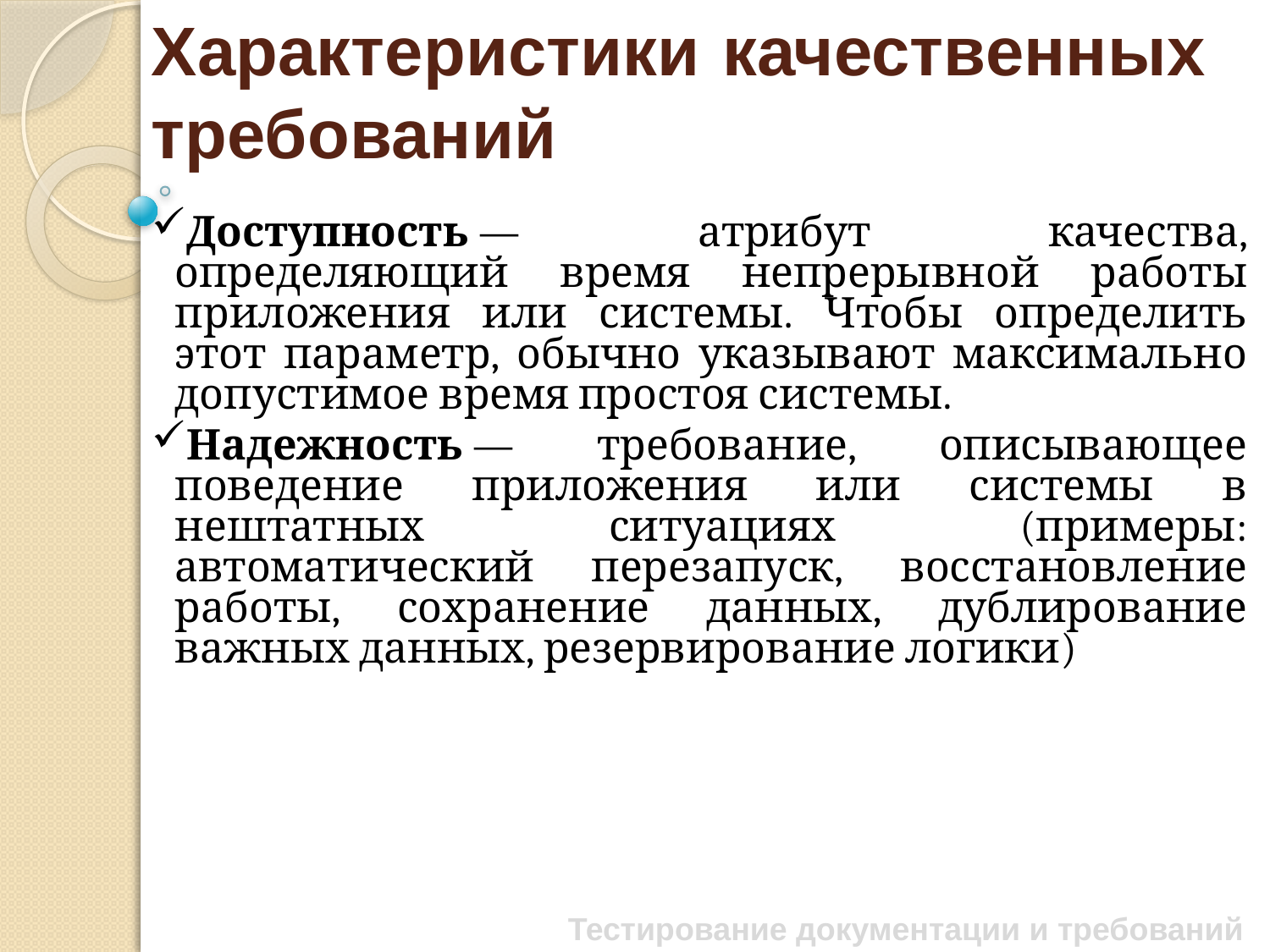

# Характеристики качественных требований
Доступность — атрибут качества, определяющий время непрерывной работы приложения или системы. Чтобы определить этот параметр, обычно указывают максимально допустимое время простоя системы.
Надежность — требование, описывающее поведение приложения или системы в нештатных ситуациях (примеры: автоматический перезапуск, восстановление работы, сохранение данных, дублирование важных данных, резервирование логики)

Тестирование документации и требований